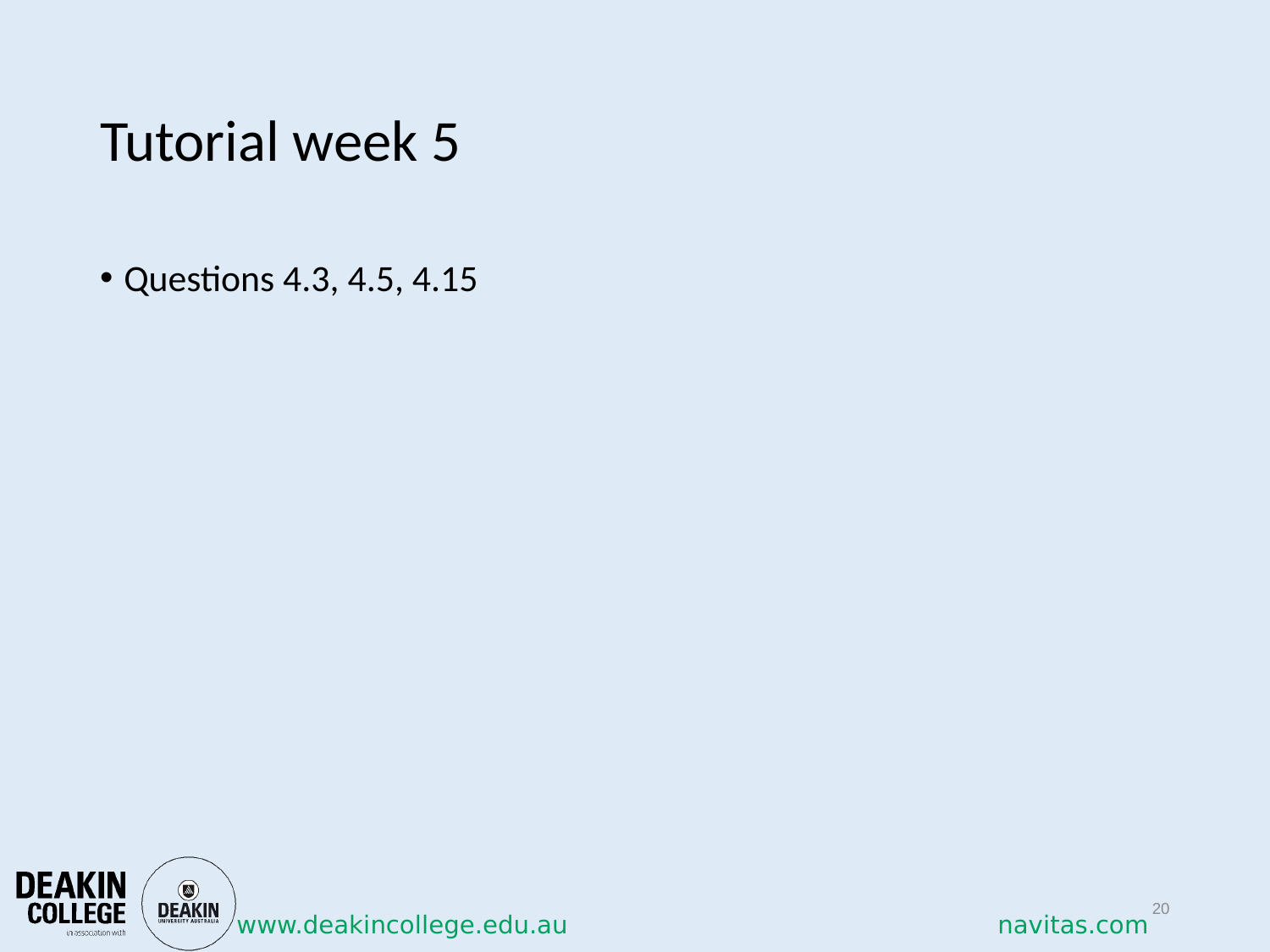

# Tutorial week 5
Questions 4.3, 4.5, 4.15
20